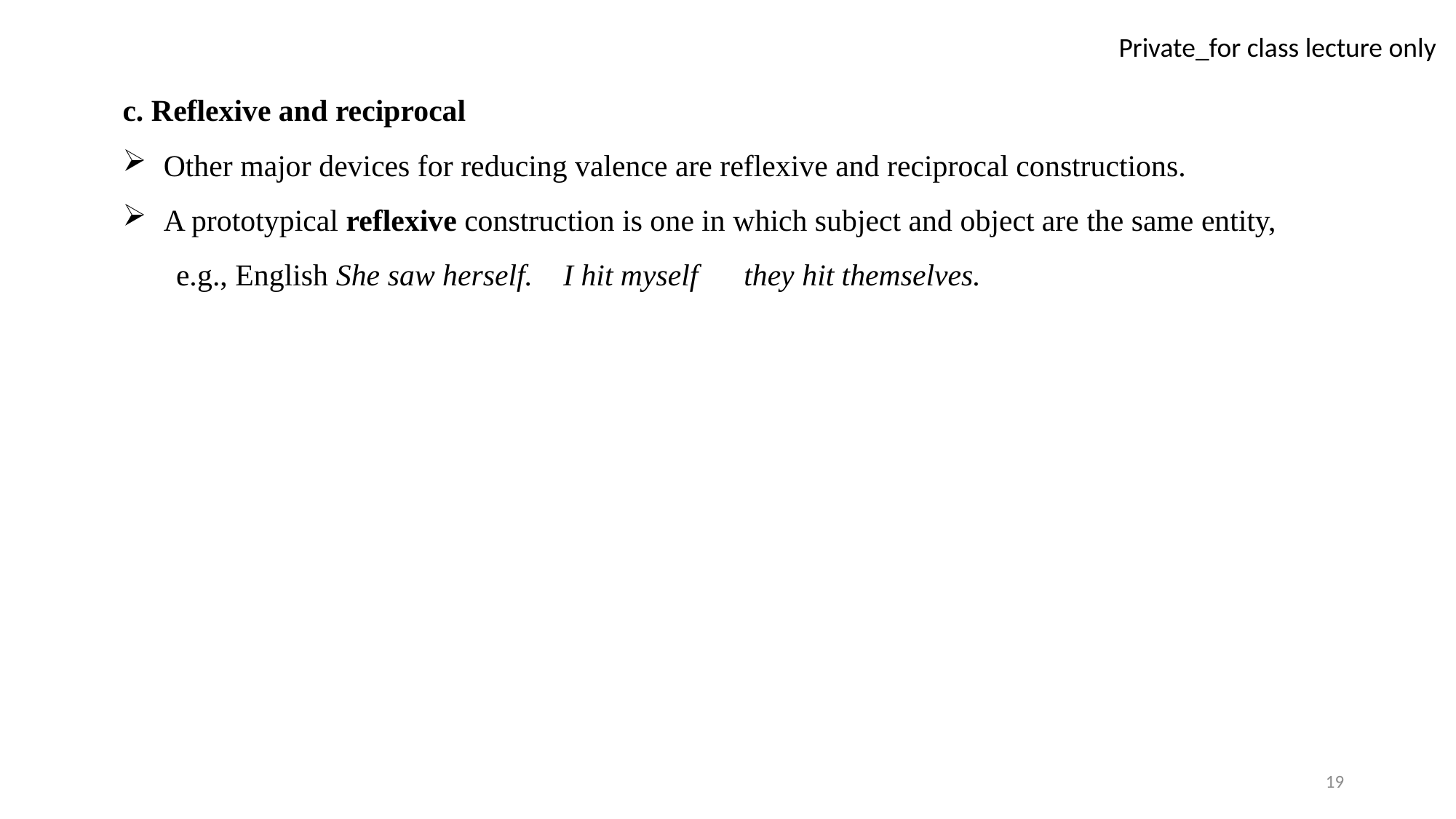

c. Reflexive and reciprocal
Other major devices for reducing valence are reflexive and reciprocal constructions.
A prototypical reflexive construction is one in which subject and object are the same entity,
       e.g., English She saw herself.    I hit myself      they hit themselves.

19